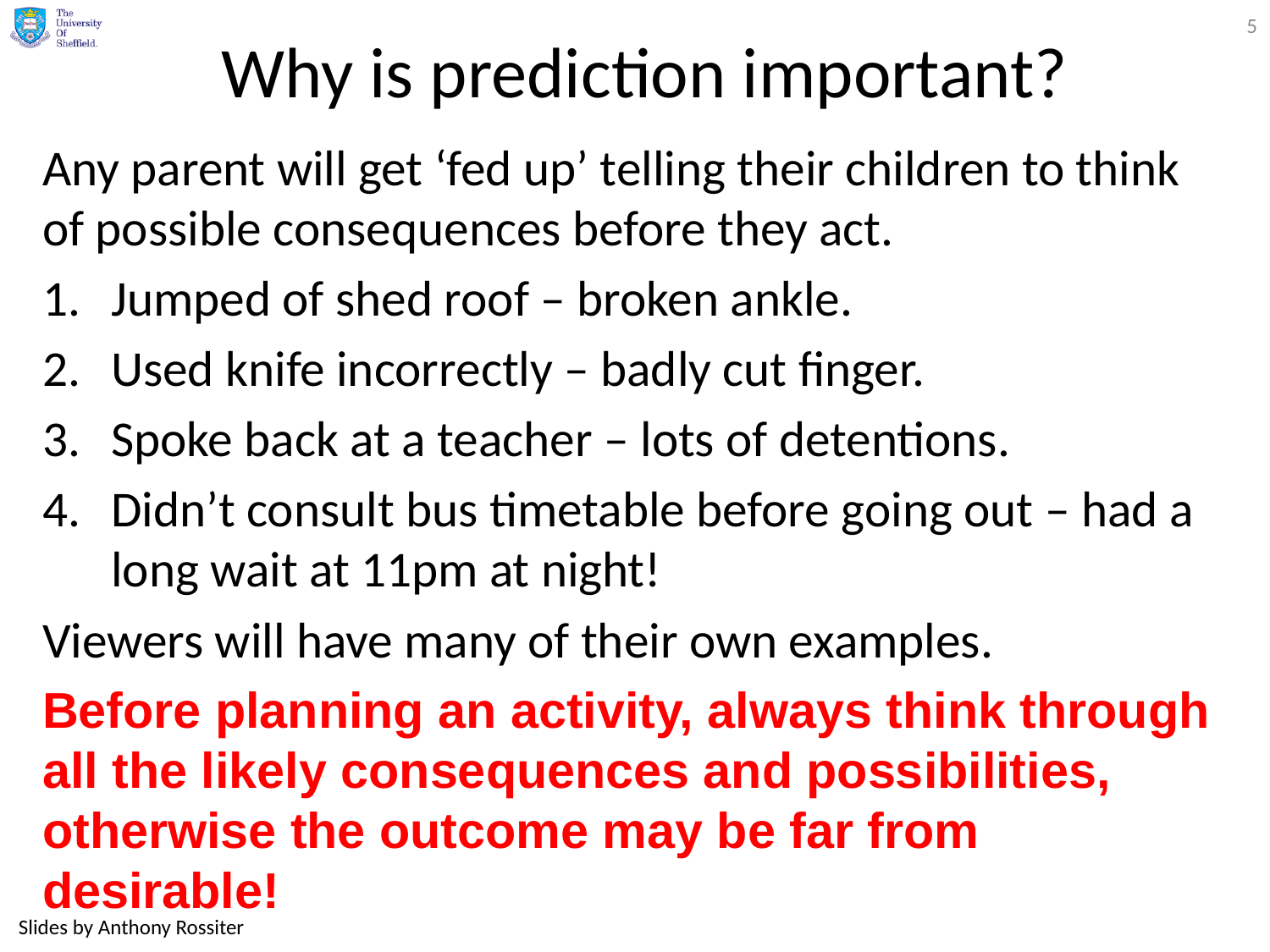

5
# Why is prediction important?
Any parent will get ‘fed up’ telling their children to think of possible consequences before they act.
Jumped of shed roof – broken ankle.
Used knife incorrectly – badly cut finger.
Spoke back at a teacher – lots of detentions.
Didn’t consult bus timetable before going out – had a long wait at 11pm at night!
Viewers will have many of their own examples.
Before planning an activity, always think through all the likely consequences and possibilities, otherwise the outcome may be far from desirable!

Slides by Anthony Rossiter